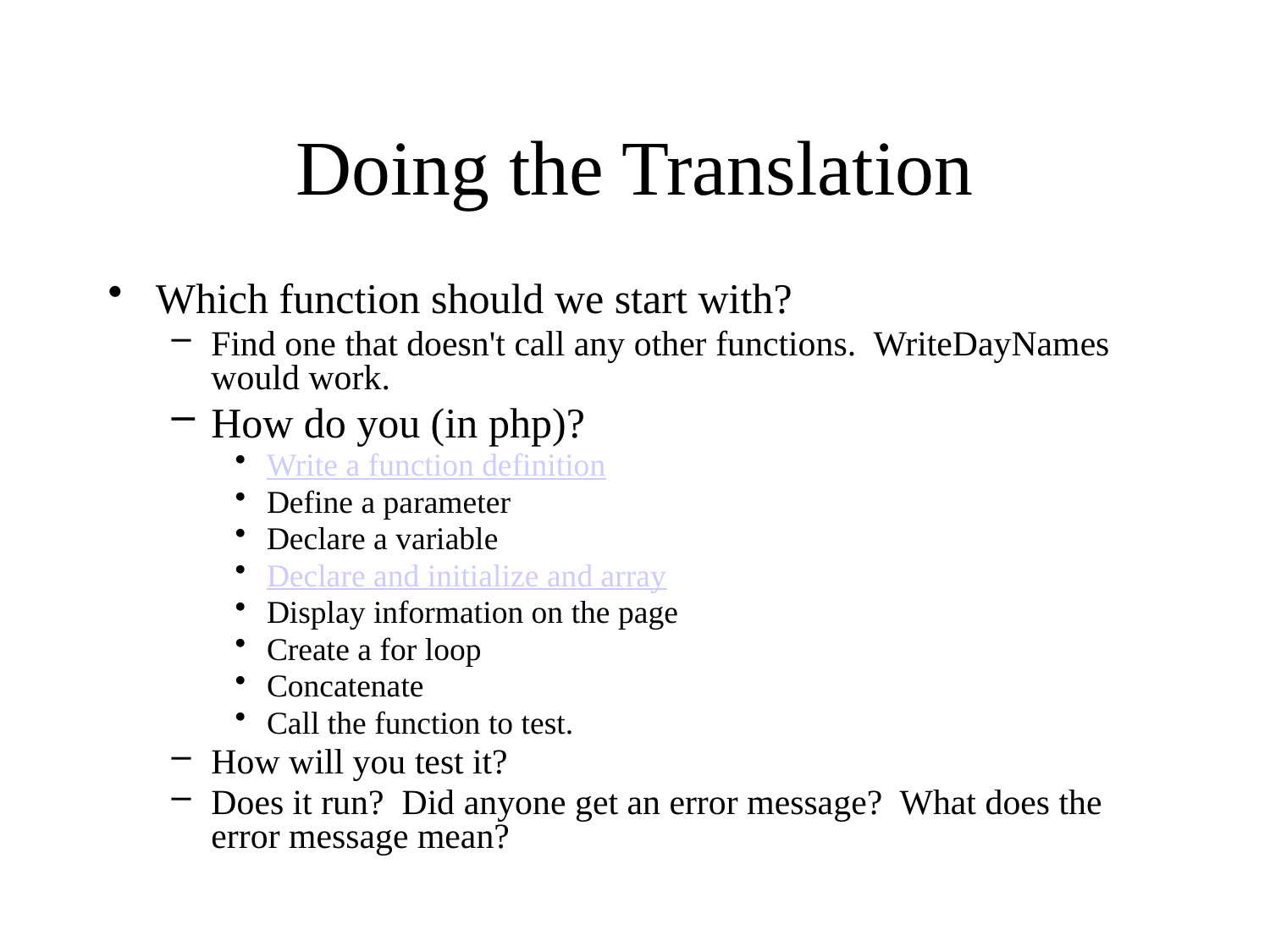

# Doing the Translation
Which function should we start with?
Find one that doesn't call any other functions.  WriteDayNames would work.
How do you (in php)?
Write a function definition
Define a parameter
Declare a variable
Declare and initialize and array
Display information on the page
Create a for loop
Concatenate
Call the function to test.
How will you test it?
Does it run?  Did anyone get an error message?  What does the error message mean?